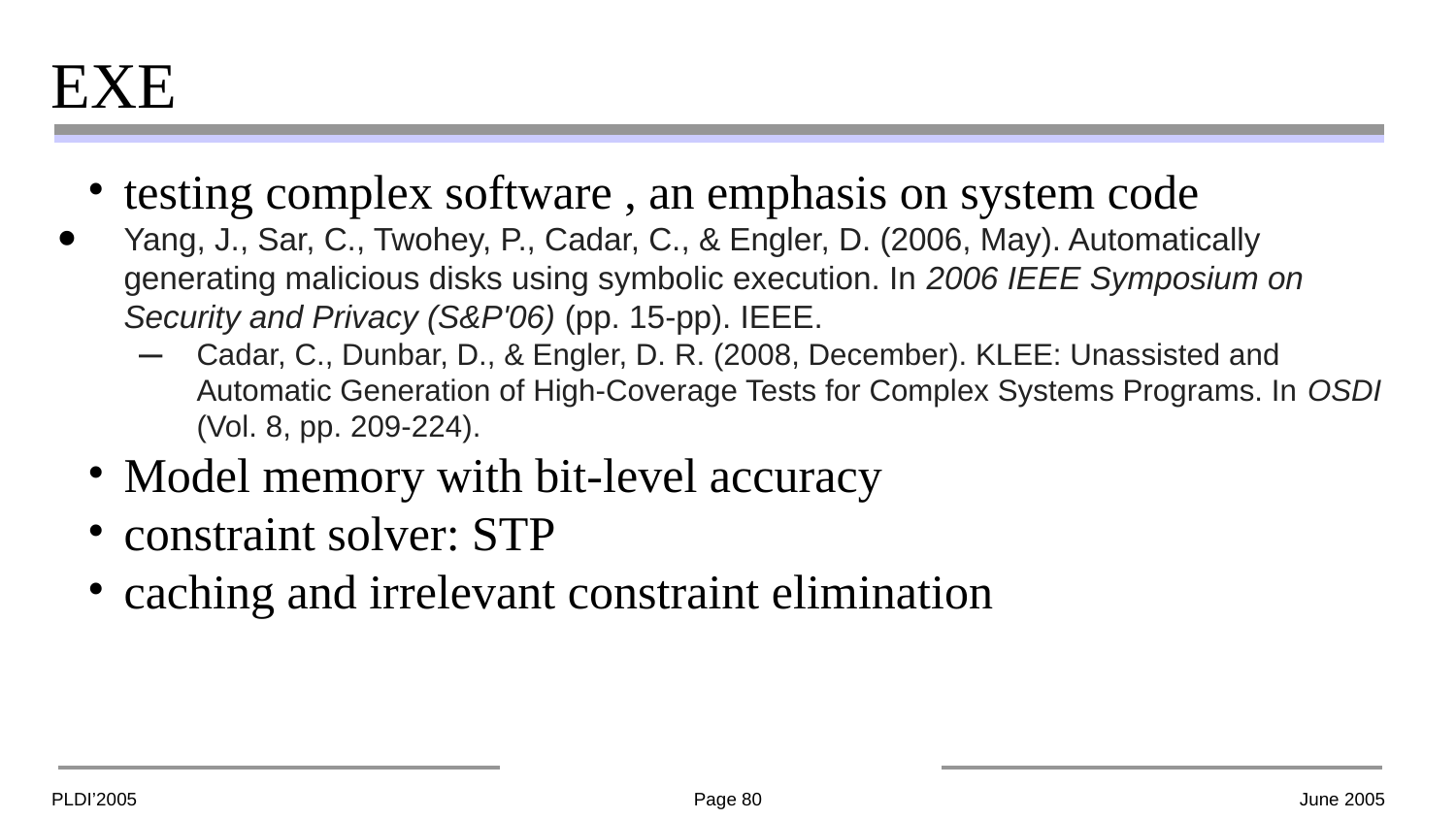

# EXE
testing complex software , an emphasis on system code
Yang, J., Sar, C., Twohey, P., Cadar, C., & Engler, D. (2006, May). Automatically generating malicious disks using symbolic execution. In 2006 IEEE Symposium on Security and Privacy (S&P'06) (pp. 15-pp). IEEE.
Cadar, C., Dunbar, D., & Engler, D. R. (2008, December). KLEE: Unassisted and Automatic Generation of High-Coverage Tests for Complex Systems Programs. In OSDI (Vol. 8, pp. 209-224).
Model memory with bit-level accuracy
constraint solver: STP
caching and irrelevant constraint elimination